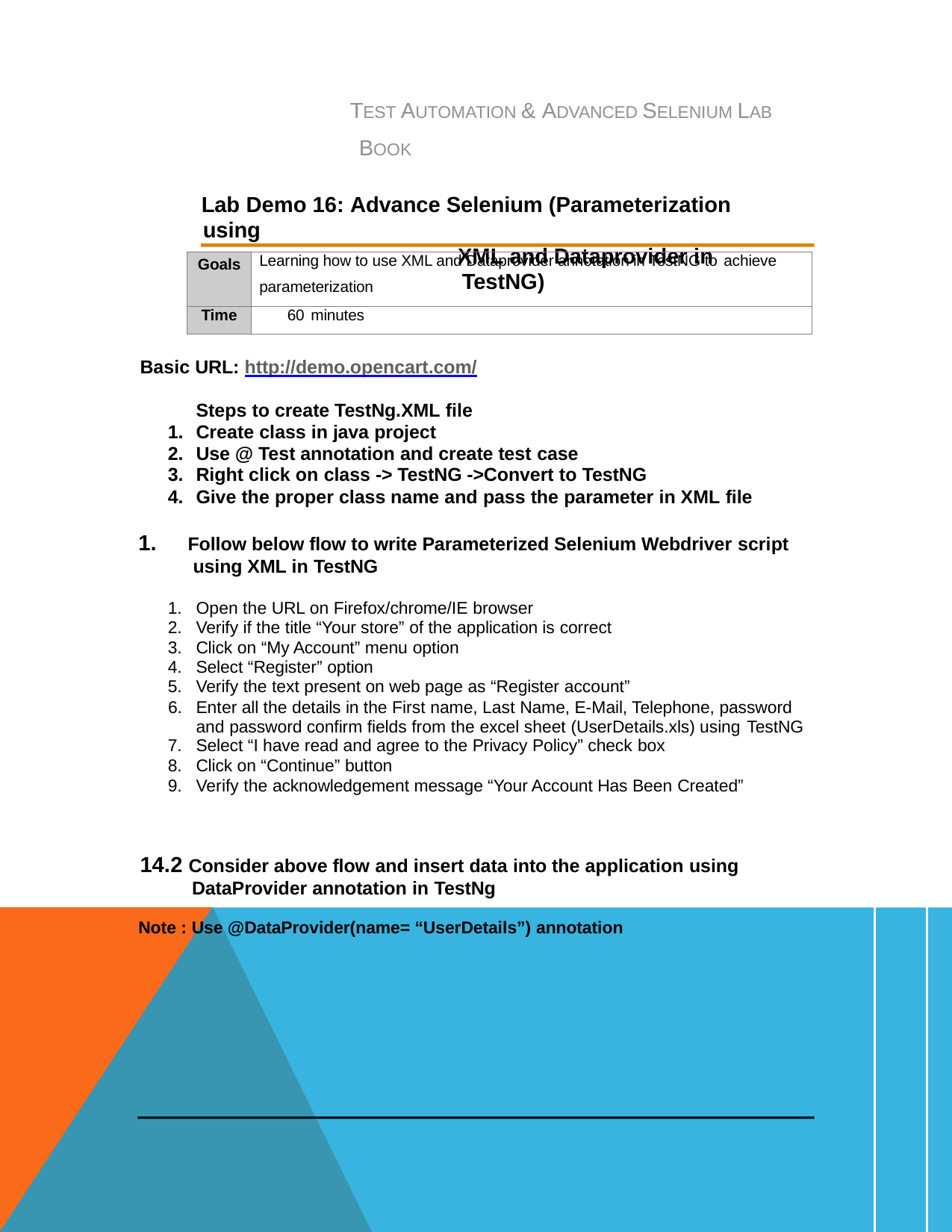

TEST AUTOMATION & ADVANCED SELENIUM LAB  BOOK

Lab Demo 16: Advance Selenium (Parameterization using
XML and Dataprovider in TestNG)

| Goals | Learning how to use XML and Dataprovider annotation in TestNG to achieve parameterization |
| --- | --- |
| Time | 60 minutes |
Basic URL: http://demo.opencart.com/

Steps to create TestNg.XML file
Create class in java project
Use @ Test annotation and create test case
Right click on class -> TestNG ->Convert to TestNG
Give the proper class name and pass the parameter in XML file

Follow below flow to write Parameterized Selenium Webdriver script  using XML in TestNG

Open the URL on Firefox/chrome/IE browser
Verify if the title “Your store” of the application is correct
Click on “My Account” menu option
Select “Register” option
Verify the text present on web page as “Register account”
Enter all the details in the First name, Last Name, E-Mail, Telephone, password  and password confirm fields from the excel sheet (UserDetails.xls) using TestNG
Select “I have read and agree to the Privacy Policy” check box
Click on “Continue” button
Verify the acknowledgement message “Your Account Has Been Created”
14.2 Consider above flow and insert data into the application using  DataProvider annotation in TestNg
Note : Use @DataProvider(name= “UserDetails”) annotation